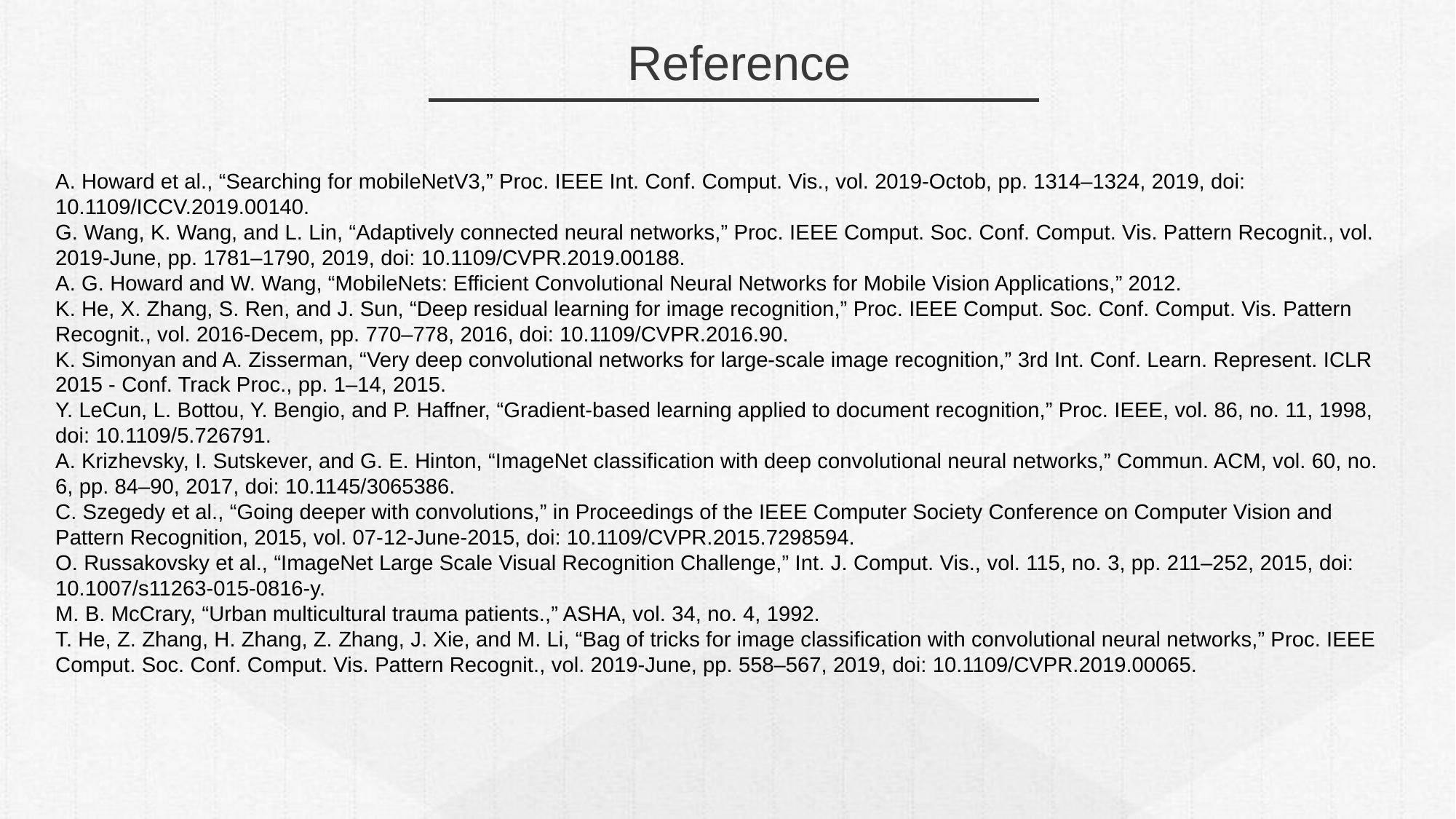

Reference
A. Howard et al., “Searching for mobileNetV3,” Proc. IEEE Int. Conf. Comput. Vis., vol. 2019-Octob, pp. 1314–1324, 2019, doi: 10.1109/ICCV.2019.00140.
G. Wang, K. Wang, and L. Lin, “Adaptively connected neural networks,” Proc. IEEE Comput. Soc. Conf. Comput. Vis. Pattern Recognit., vol. 2019-June, pp. 1781–1790, 2019, doi: 10.1109/CVPR.2019.00188.
A. G. Howard and W. Wang, “MobileNets: Efficient Convolutional Neural Networks for Mobile Vision Applications,” 2012.
K. He, X. Zhang, S. Ren, and J. Sun, “Deep residual learning for image recognition,” Proc. IEEE Comput. Soc. Conf. Comput. Vis. Pattern Recognit., vol. 2016-Decem, pp. 770–778, 2016, doi: 10.1109/CVPR.2016.90.
K. Simonyan and A. Zisserman, “Very deep convolutional networks for large-scale image recognition,” 3rd Int. Conf. Learn. Represent. ICLR 2015 - Conf. Track Proc., pp. 1–14, 2015.
Y. LeCun, L. Bottou, Y. Bengio, and P. Haffner, “Gradient-based learning applied to document recognition,” Proc. IEEE, vol. 86, no. 11, 1998, doi: 10.1109/5.726791.
A. Krizhevsky, I. Sutskever, and G. E. Hinton, “ImageNet classification with deep convolutional neural networks,” Commun. ACM, vol. 60, no. 6, pp. 84–90, 2017, doi: 10.1145/3065386.
C. Szegedy et al., “Going deeper with convolutions,” in Proceedings of the IEEE Computer Society Conference on Computer Vision and Pattern Recognition, 2015, vol. 07-12-June-2015, doi: 10.1109/CVPR.2015.7298594.
O. Russakovsky et al., “ImageNet Large Scale Visual Recognition Challenge,” Int. J. Comput. Vis., vol. 115, no. 3, pp. 211–252, 2015, doi: 10.1007/s11263-015-0816-y.
M. B. McCrary, “Urban multicultural trauma patients.,” ASHA, vol. 34, no. 4, 1992.
T. He, Z. Zhang, H. Zhang, Z. Zhang, J. Xie, and M. Li, “Bag of tricks for image classification with convolutional neural networks,” Proc. IEEE Comput. Soc. Conf. Comput. Vis. Pattern Recognit., vol. 2019-June, pp. 558–567, 2019, doi: 10.1109/CVPR.2019.00065.